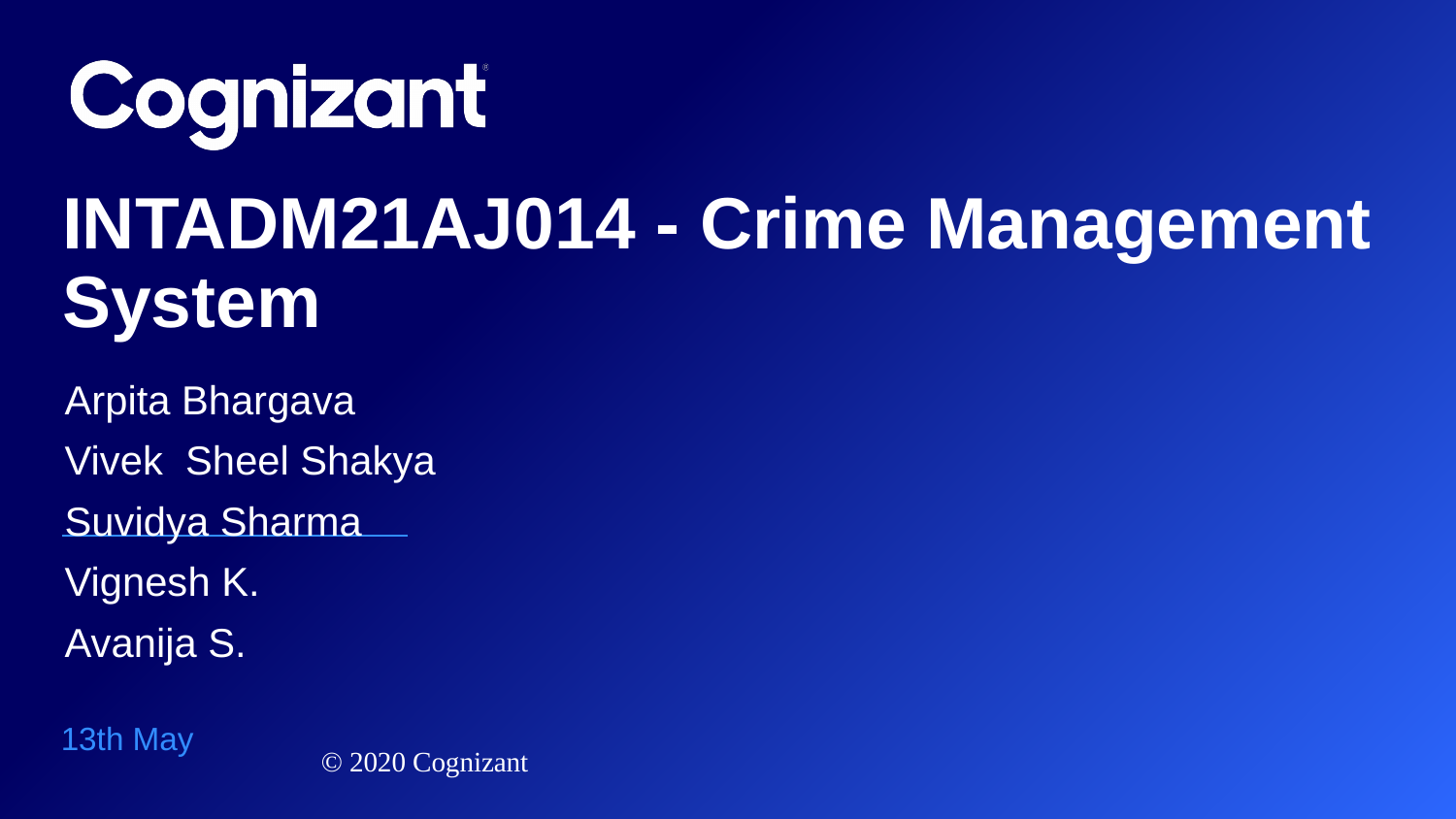

# INTADM21AJ014 - Crime Management System
Arpita Bhargava
Vivek  Sheel Shakya
Suvidya Sharma
Vignesh K.
Avanija S.
13th May
© 2020 Cognizant